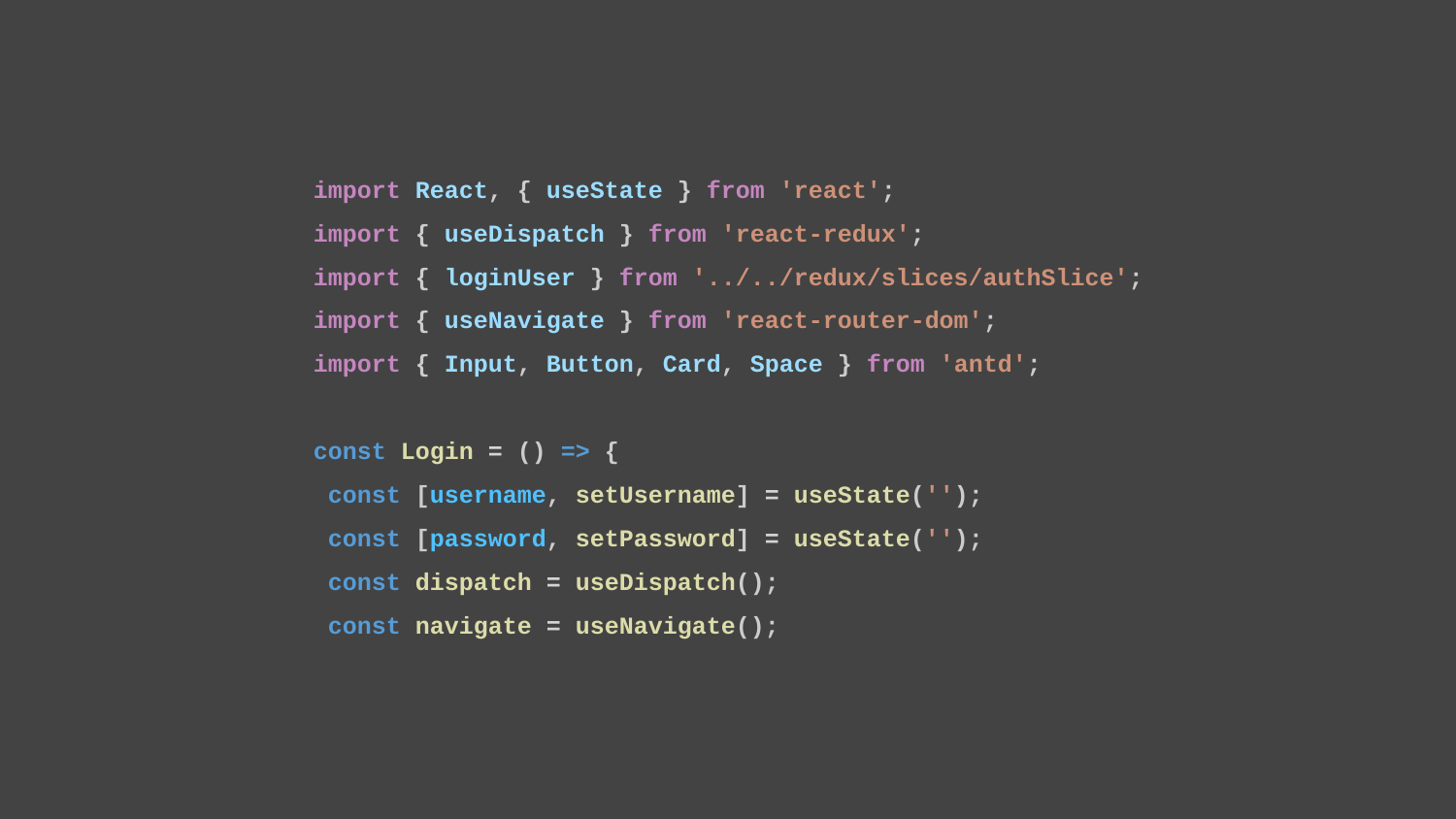

import React, { useState } from 'react';
import { useDispatch } from 'react-redux';
import { loginUser } from '../../redux/slices/authSlice';
import { useNavigate } from 'react-router-dom';
import { Input, Button, Card, Space } from 'antd';

const Login = () => {
 const [username, setUsername] = useState('');
 const [password, setPassword] = useState('');
 const dispatch = useDispatch();
 const navigate = useNavigate();